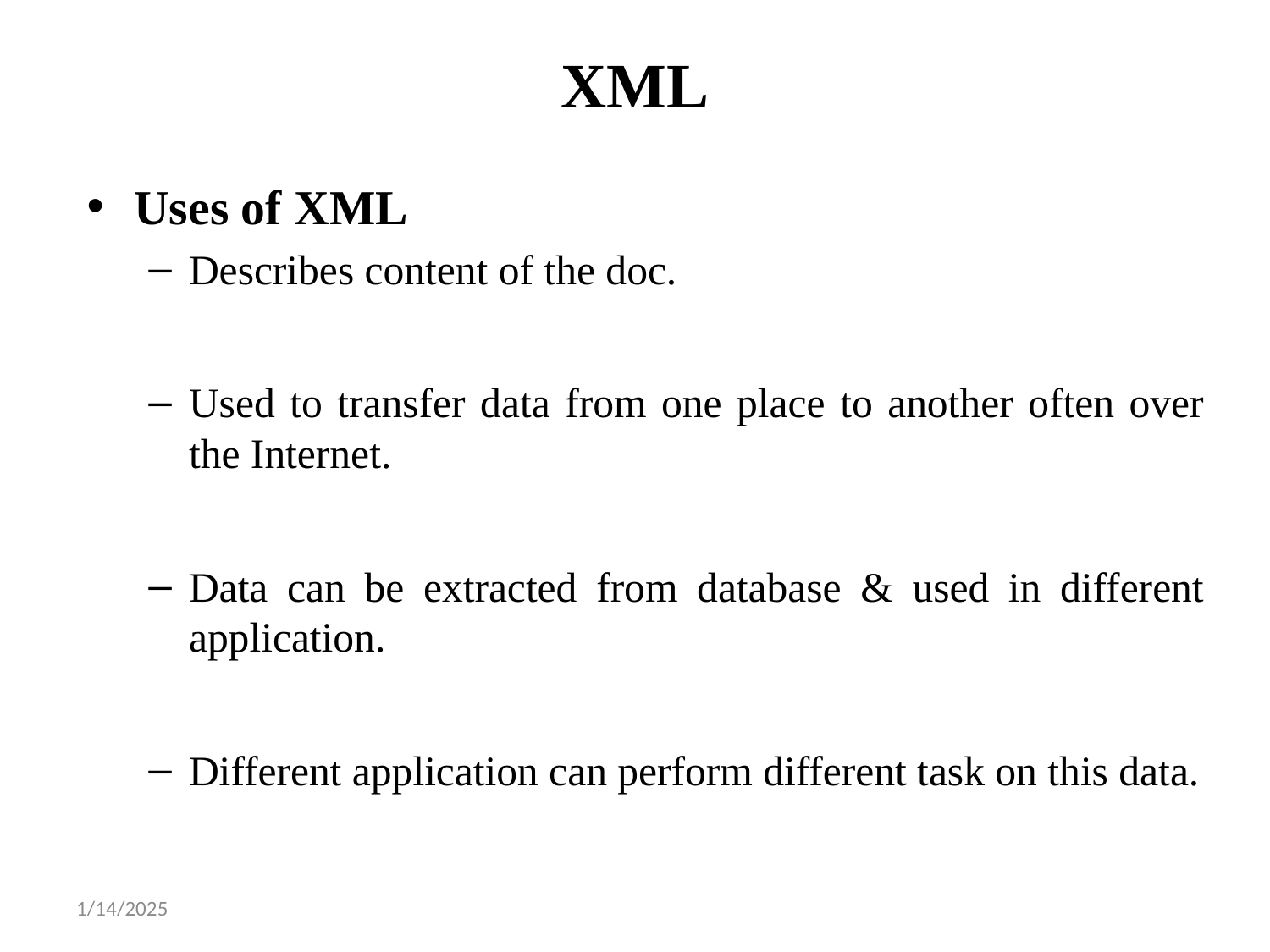

# XML
Uses of XML
Describes content of the doc.

Used to transfer data from one place to another often over the Internet.

Data can be extracted from database & used in different application.

Different application can perform different task on this data.

1/14/2025